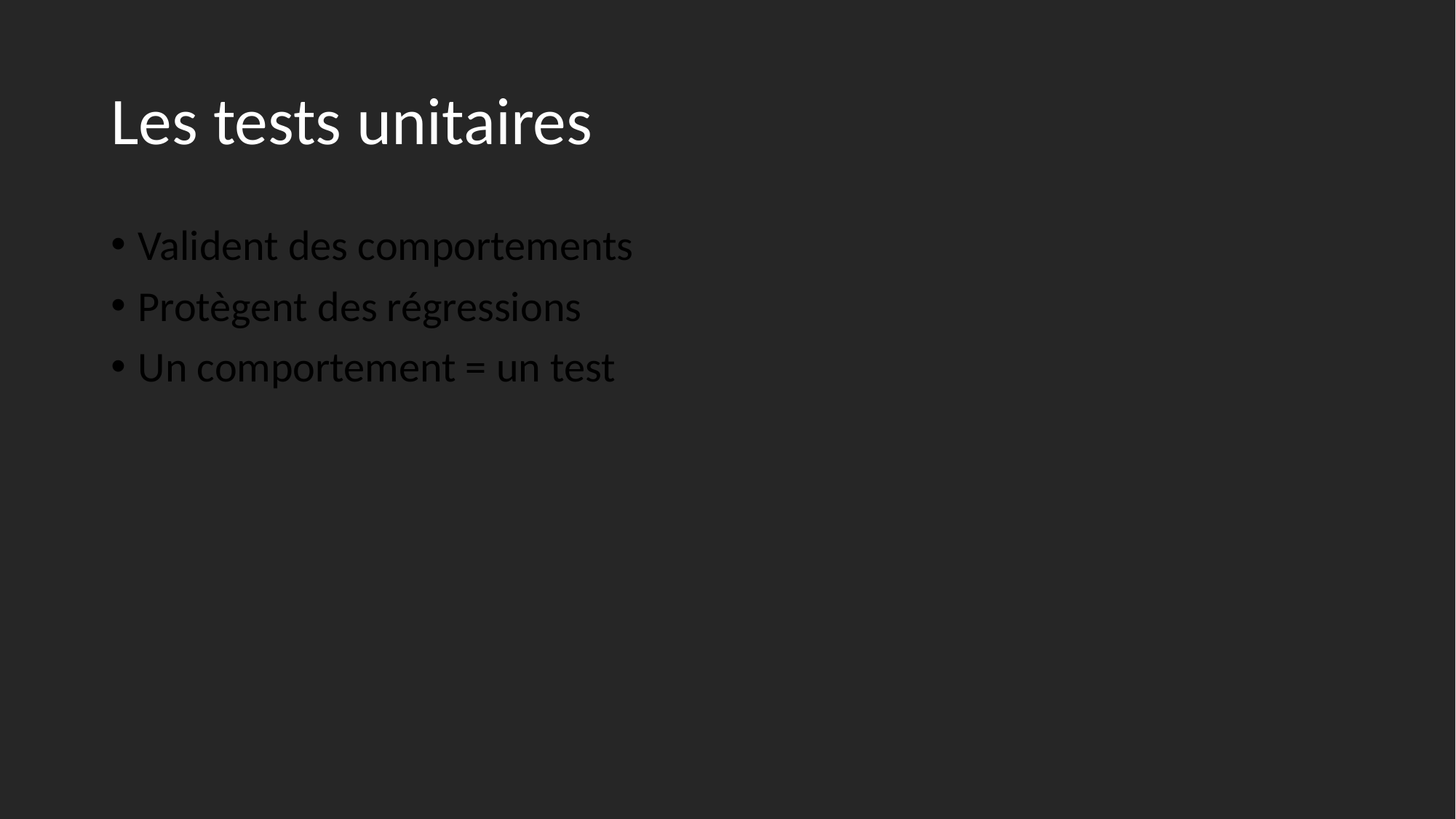

# Les tests unitaires
Valident des comportements
Protègent des régressions
Un comportement = un test